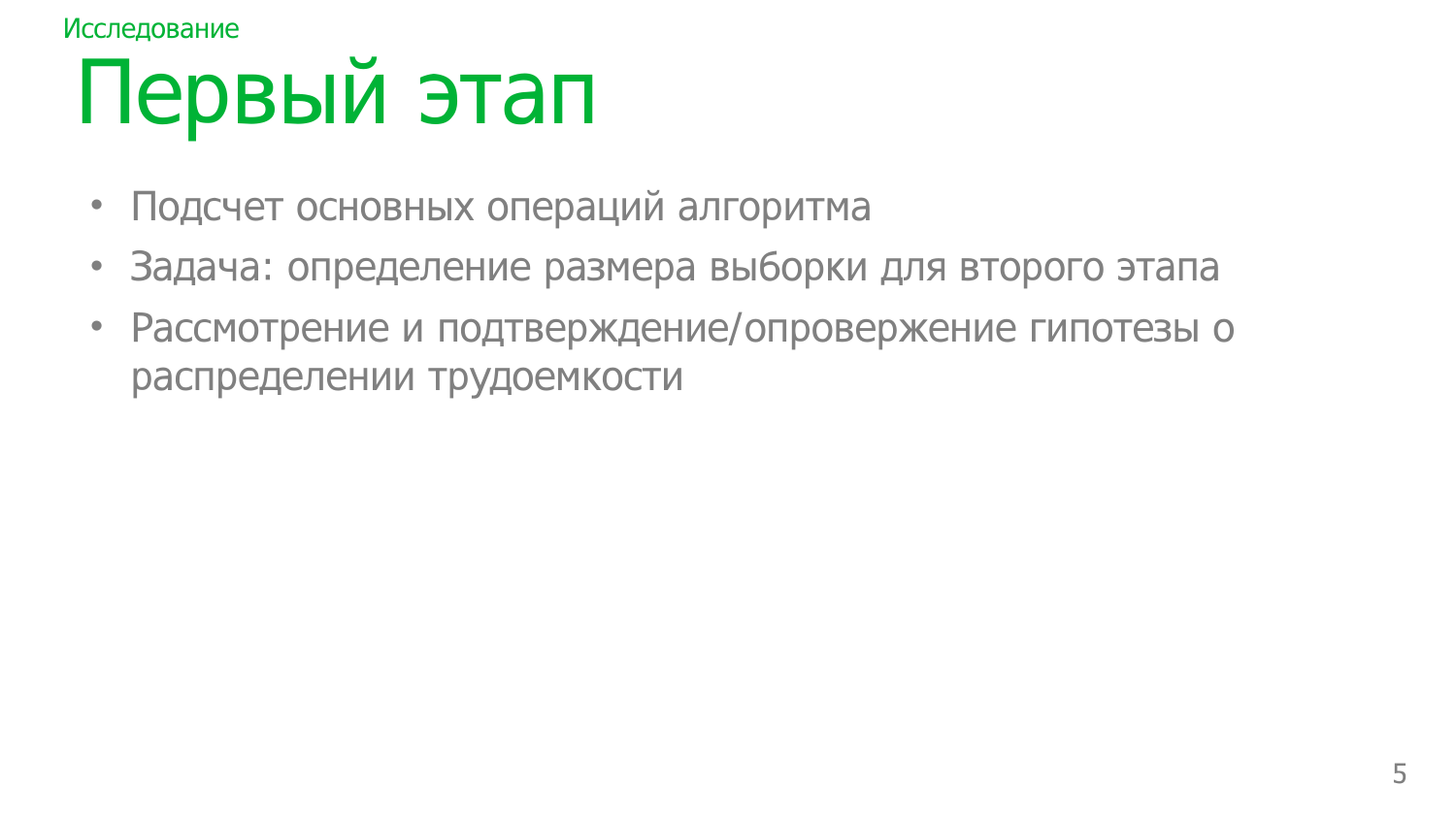

Исследование
Первый этап
Подсчет основных операций алгоритма
Задача: определение размера выборки для второго этапа
Рассмотрение и подтверждение/опровержение гипотезы о распределении трудоемкости
5